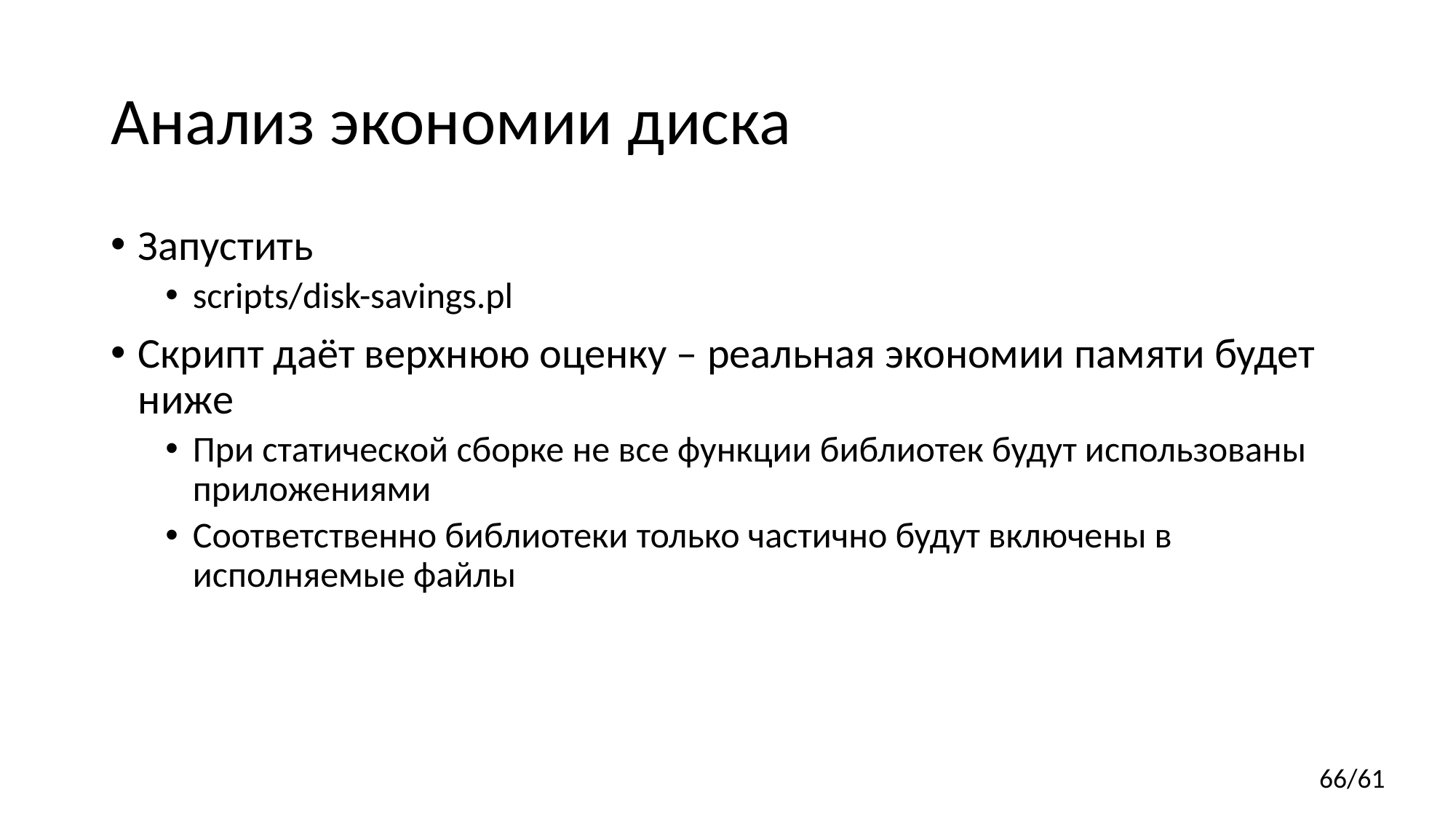

# Анализ экономии диска
Запустить
scripts/disk-savings.pl
Скрипт даёт верхнюю оценку – реальная экономии памяти будет ниже
При статической сборке не все функции библиотек будут использованы приложениями
Соответственно библиотеки только частично будут включены в исполняемые файлы